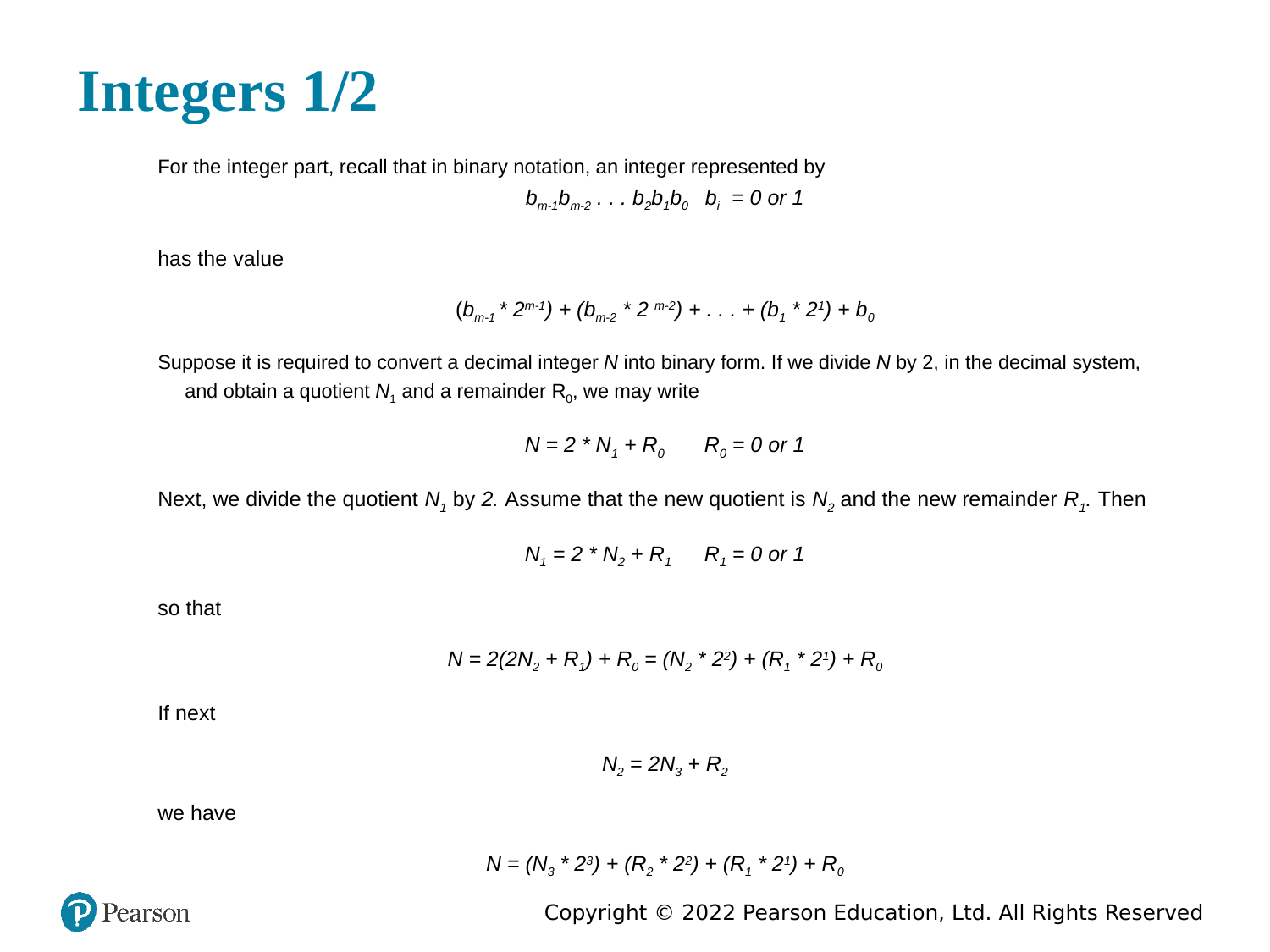

# Integers 1/2
For the integer part, recall that in binary notation, an integer represented by
bm-1bm-2 . . . b2b1b0	bi  = 0 or 1

has the value

(bm-1 * 2m-1) + (bm-2 * 2 m-2) + . . . + (b1 * 21) + b0

Suppose it is required to convert a decimal integer N into binary form. If we divide N by 2, in the decimal system, and obtain a quotient N1 and a remainder R0, we may write

N = 2 * N1 + R0 		R0 = 0 or 1

Next, we divide the quotient N1 by 2. Assume that the new quotient is N2 and the new remainder R1. Then

N1 = 2 * N2 + R1 		R1 = 0 or 1

so that

N = 2(2N2 + R1) + R0 = (N2 * 22) + (R1 * 21) + R0

If next

N2 = 2N3 + R2

we have

N = (N3 * 23) + (R2 * 22) + (R1 * 21) + R0